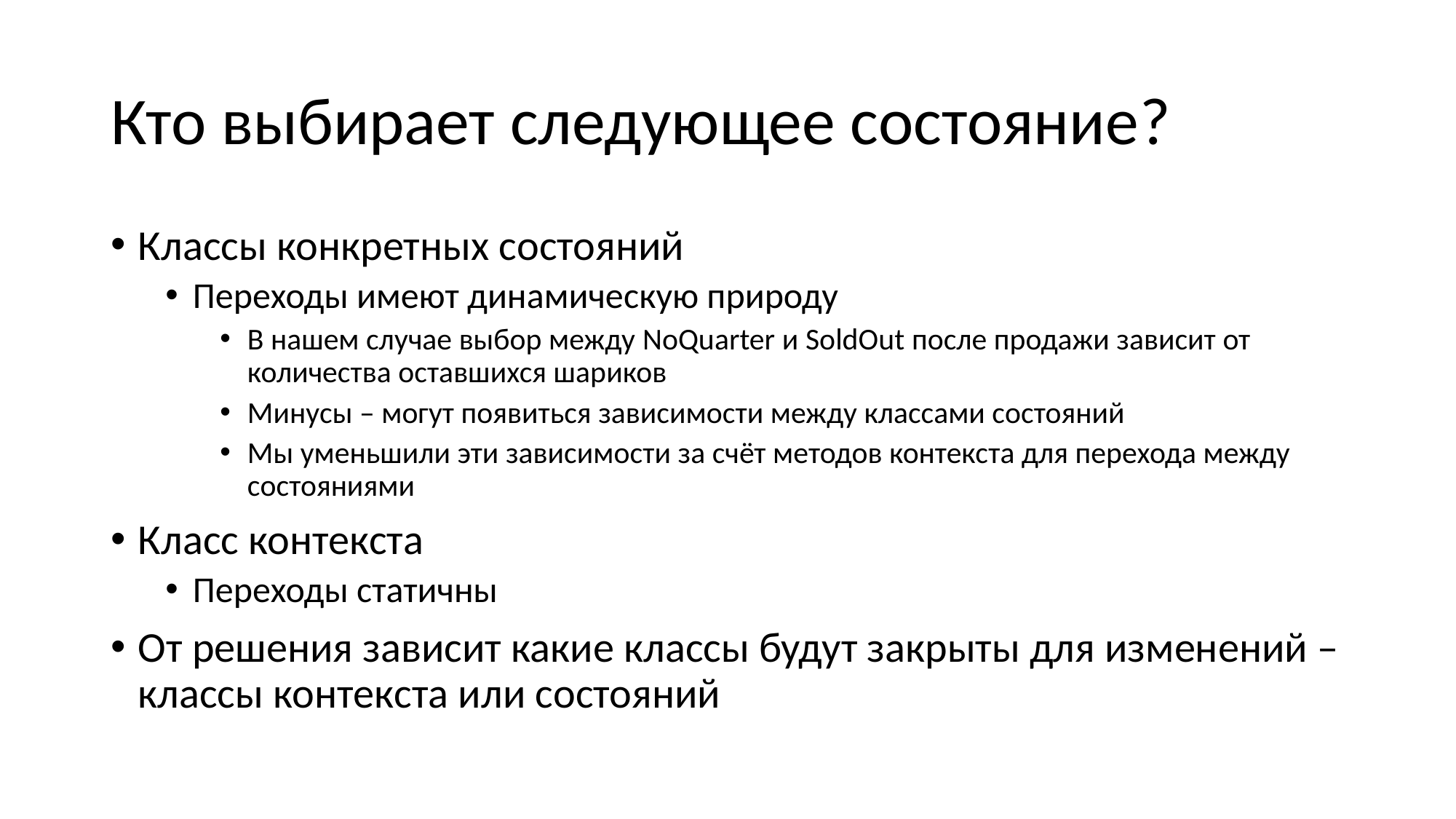

# Кто выбирает следующее состояние?
Классы конкретных состояний
Переходы имеют динамическую природу
В нашем случае выбор между NoQuarter и SoldOut после продажи зависит от количества оставшихся шариков
Минусы – могут появиться зависимости между классами состояний
Мы уменьшили эти зависимости за счёт методов контекста для перехода между состояниями
Класс контекста
Переходы статичны
От решения зависит какие классы будут закрыты для изменений – классы контекста или состояний